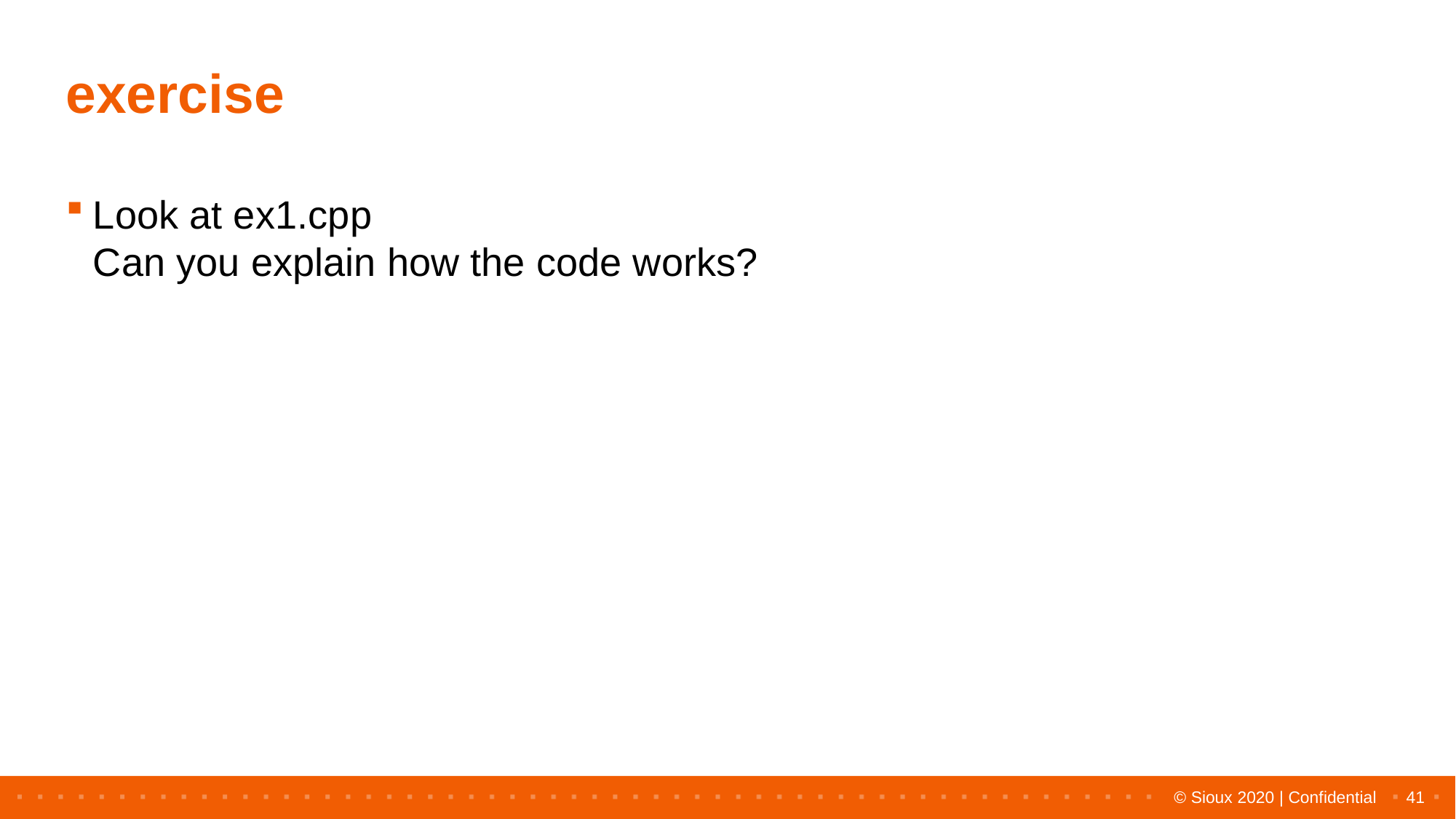

# exercise
Look at ex1.cpp
Can you explain how the code works?
41
© Sioux 2020 | Confidential